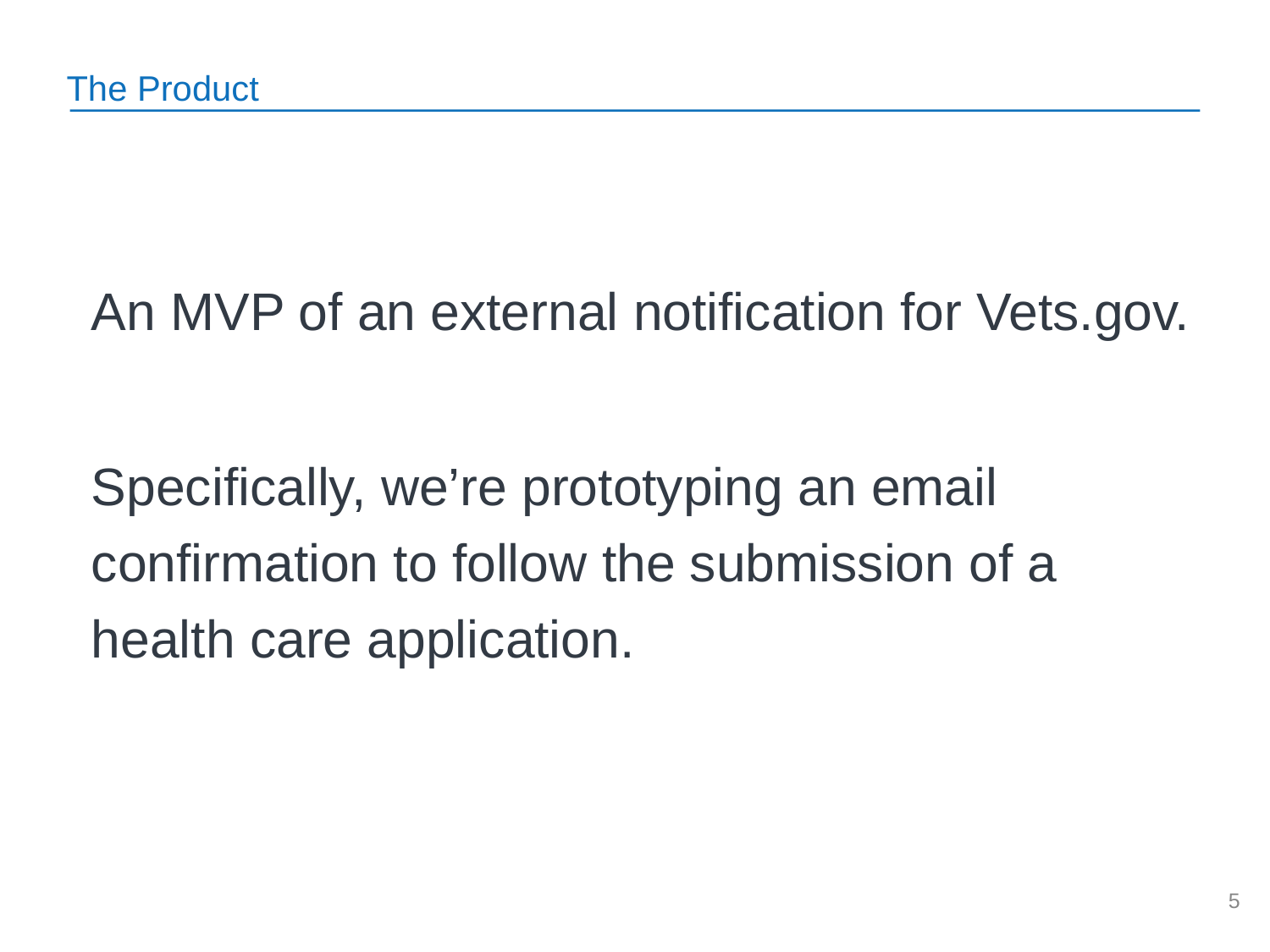

The Product

An MVP of an external notification for Vets.gov.
Specifically, we’re prototyping an email confirmation to follow the submission of a health care application.
5